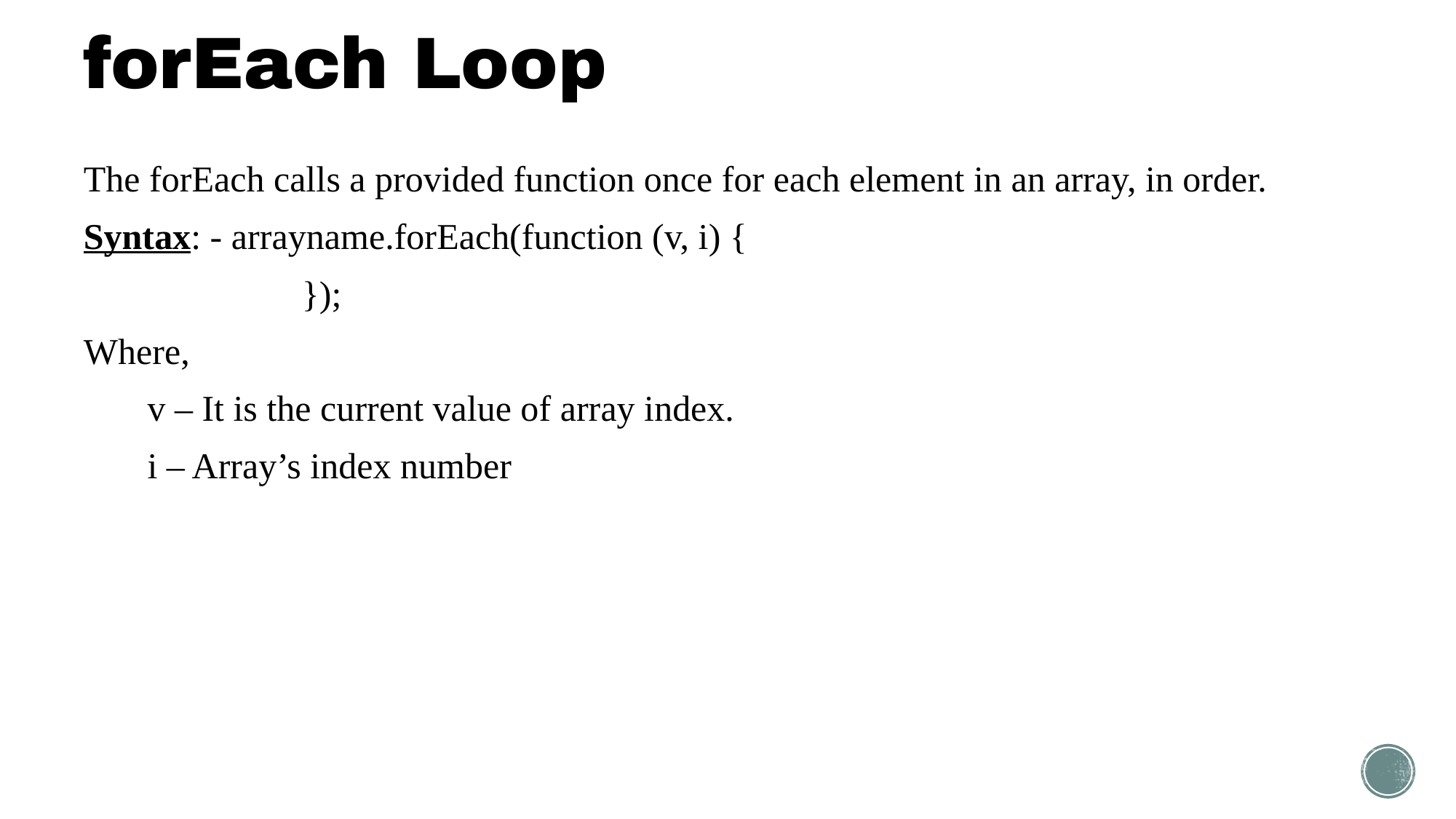

# forEach Loop
The forEach calls a provided function once for each element in an array, in order.
Syntax: - arrayname.forEach(function (v, i) {
		});
Where,
       v – It is the current value of array index.
       i – Array’s index number